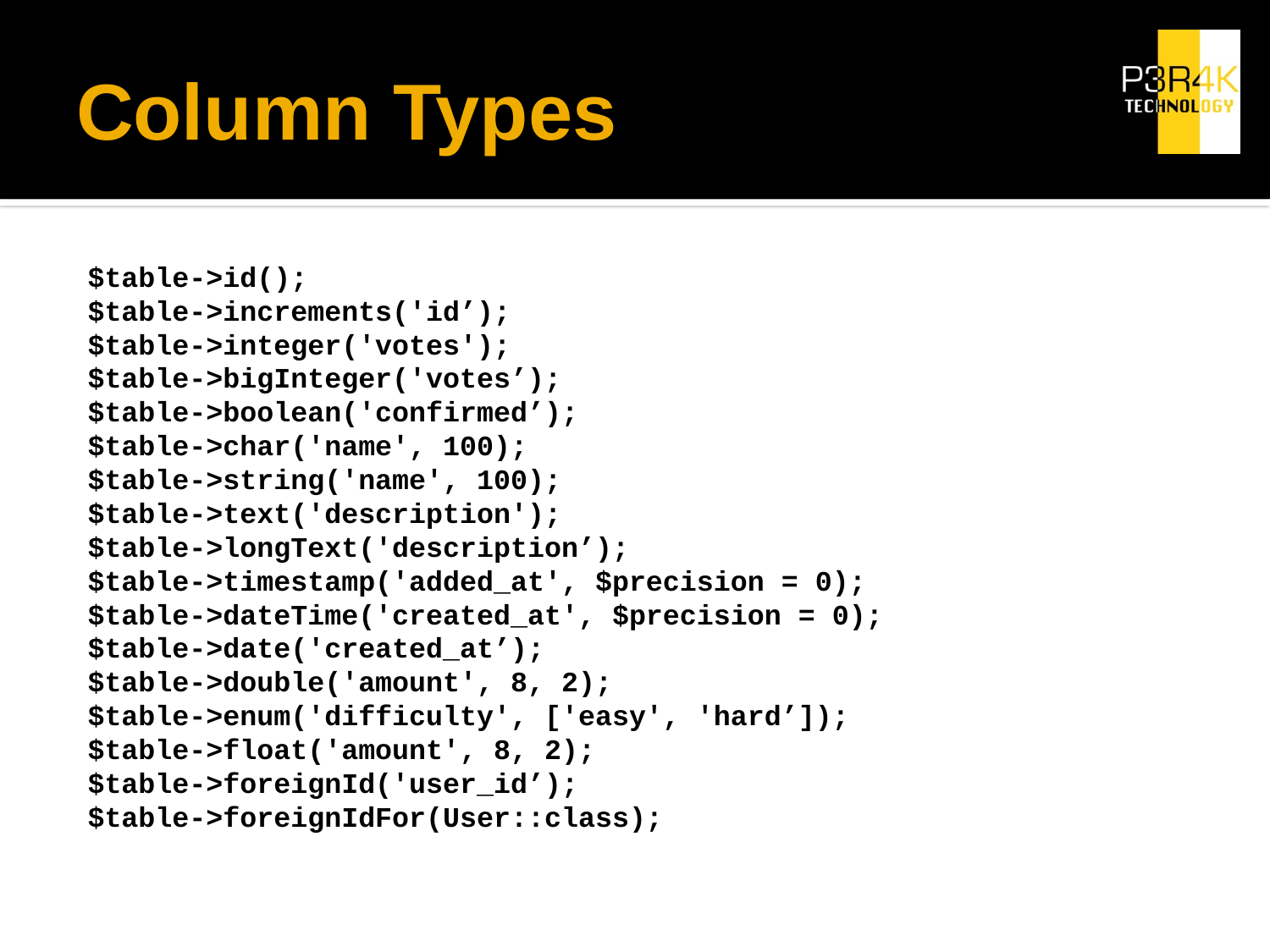

# Column Types
$table->id();
$table->increments('id’);
$table->integer('votes');
$table->bigInteger('votes’);
$table->boolean('confirmed’);
$table->char('name', 100);
$table->string('name', 100);
$table->text('description');
$table->longText('description’);
$table->timestamp('added_at', $precision = 0);
$table->dateTime('created_at', $precision = 0);
$table->date('created_at’);
$table->double('amount', 8, 2);
$table->enum('difficulty', ['easy', 'hard’]);
$table->float('amount', 8, 2);
$table->foreignId('user_id’);
$table->foreignIdFor(User::class);